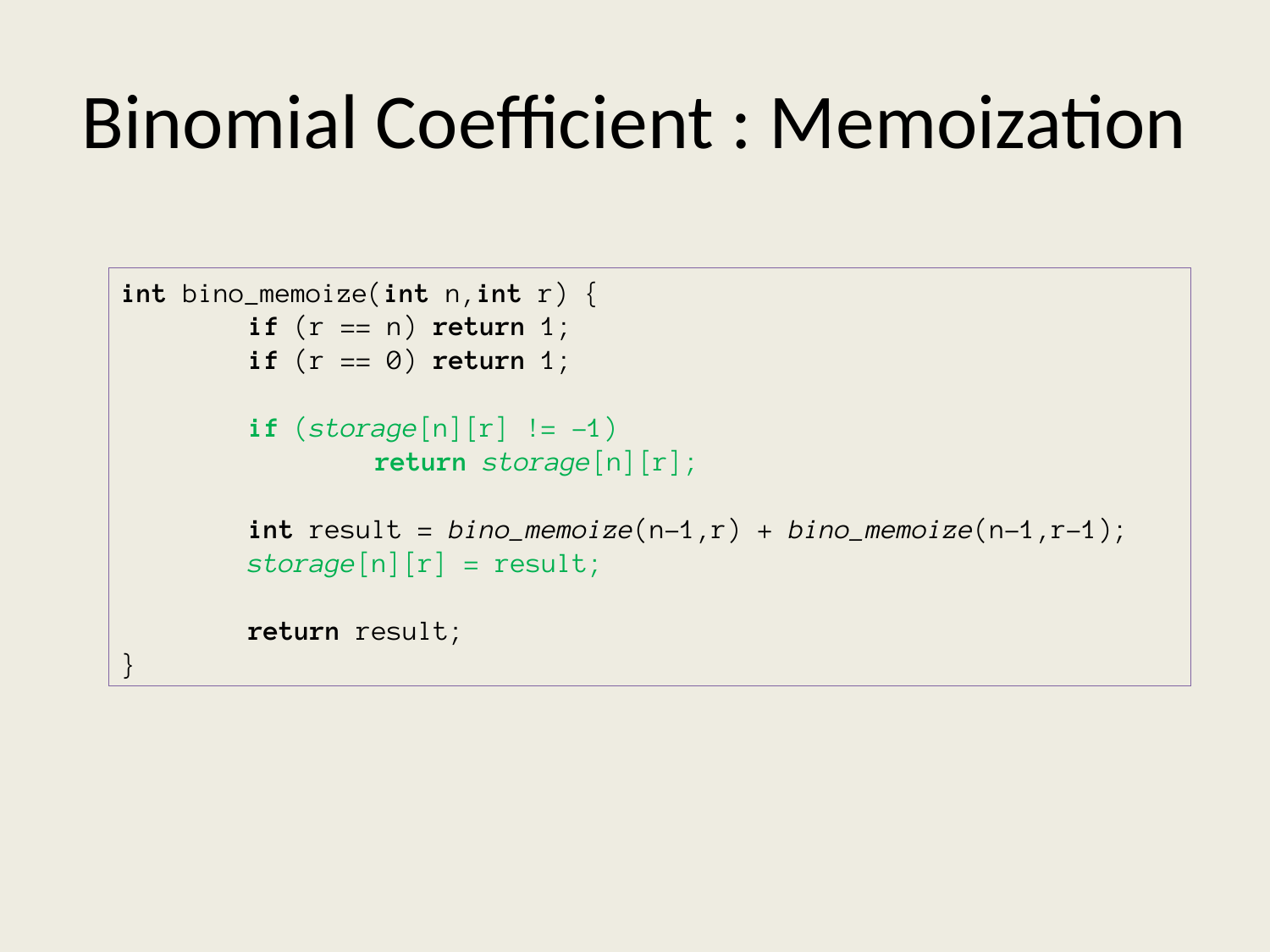

# Binomial Coefficient : Memoization
int bino_memoize(int n,int r) {
	if (r == n) return 1;
	if (r == 0) return 1;

	if (storage[n][r] != -1)
		return storage[n][r];

	int result = bino_memoize(n-1,r) + bino_memoize(n-1,r-1);
	storage[n][r] = result;

	return result;
}